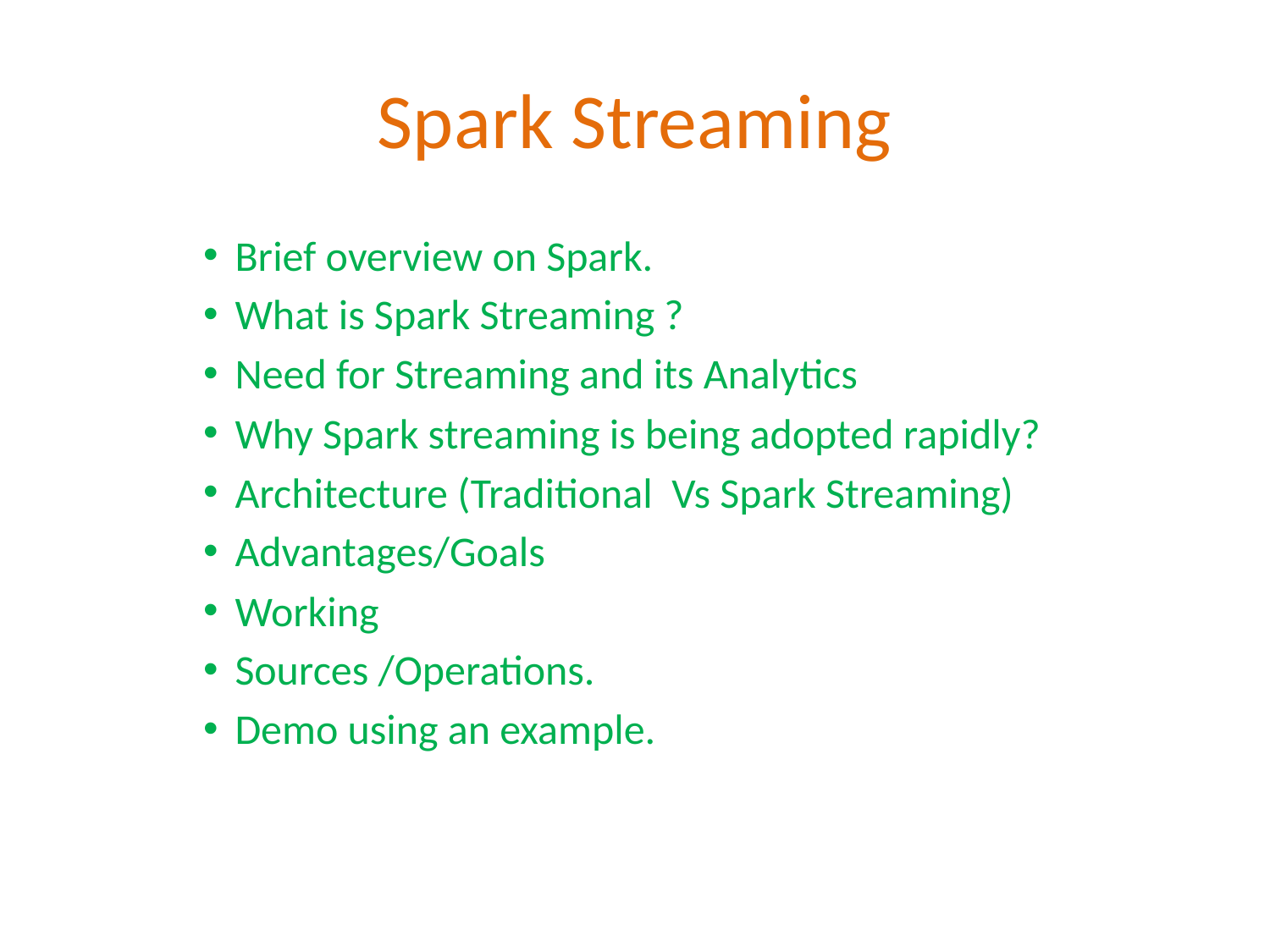

# Spark Streaming
Brief overview on Spark.
What is Spark Streaming ?
Need for Streaming and its Analytics
Why Spark streaming is being adopted rapidly?
Architecture (Traditional  Vs Spark Streaming)
Advantages/Goals
Working
Sources /Operations.
Demo using an example.